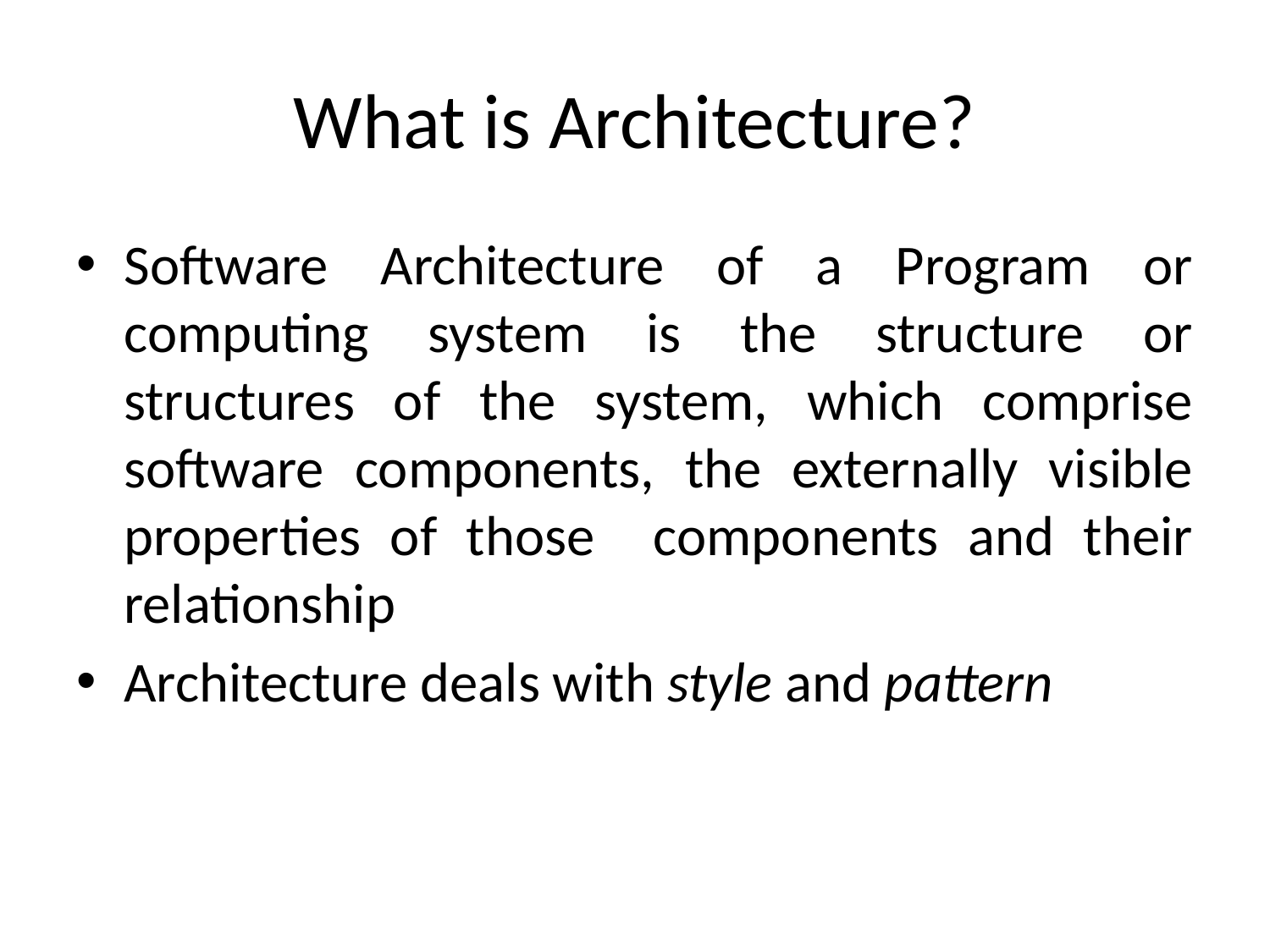

# What is Architecture?
Software Architecture of a Program or computing system is the structure or structures of the system, which comprise software components, the externally visible properties of those  components and their relationship
Architecture deals with style and pattern